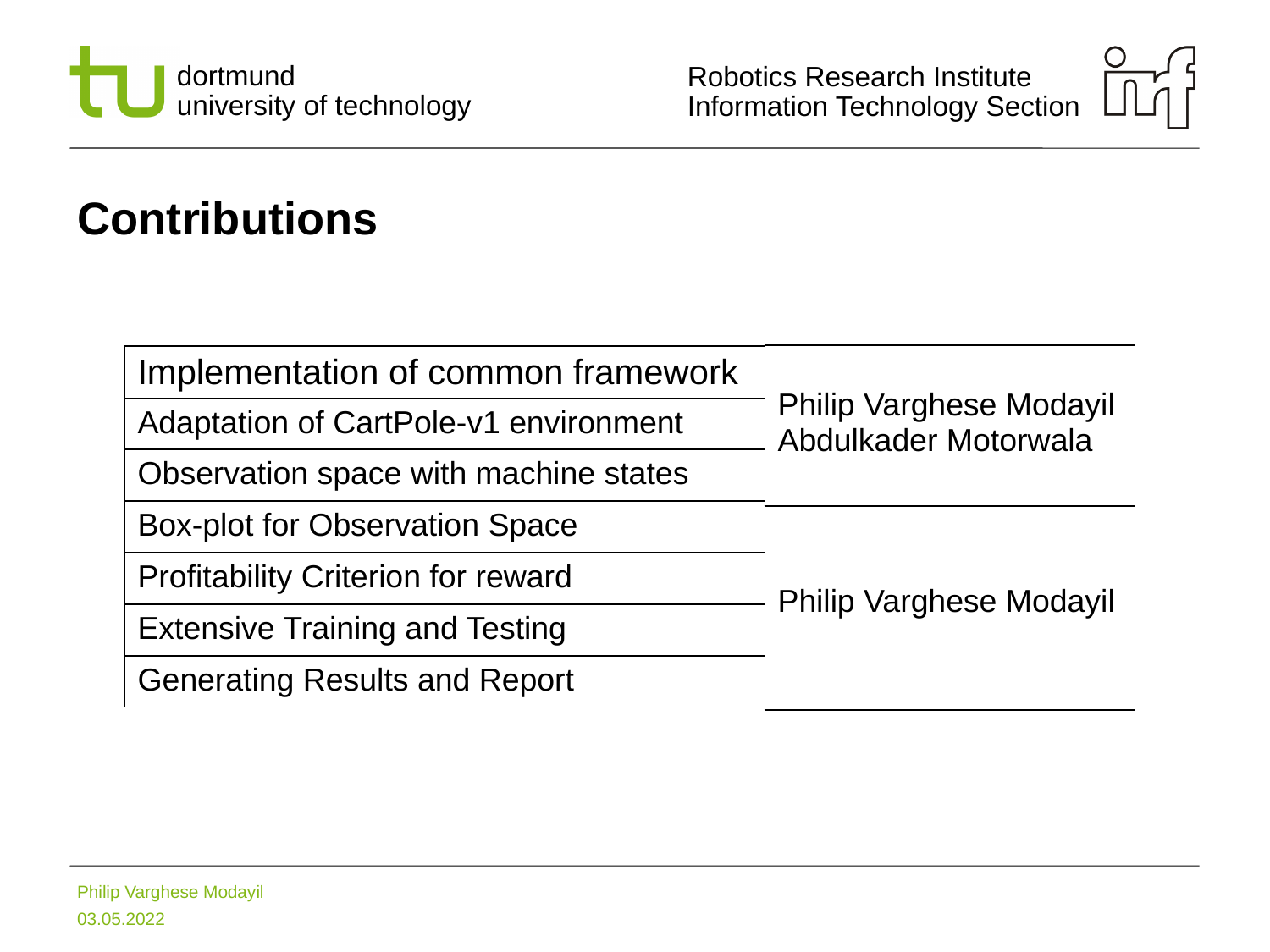

# Contributions
| Philip Varghese Modayil Abdulkader Motorwala |
| --- |
| Implementation of common framework |
| --- |
| Adaptation of CartPole-v1 environment |
| Observation space with machine states |
| Box-plot for Observation Space |
| Profitability Criterion for reward |
| Extensive Training and Testing |
| Generating Results and Report |
| Philip Varghese Modayil |
| --- |